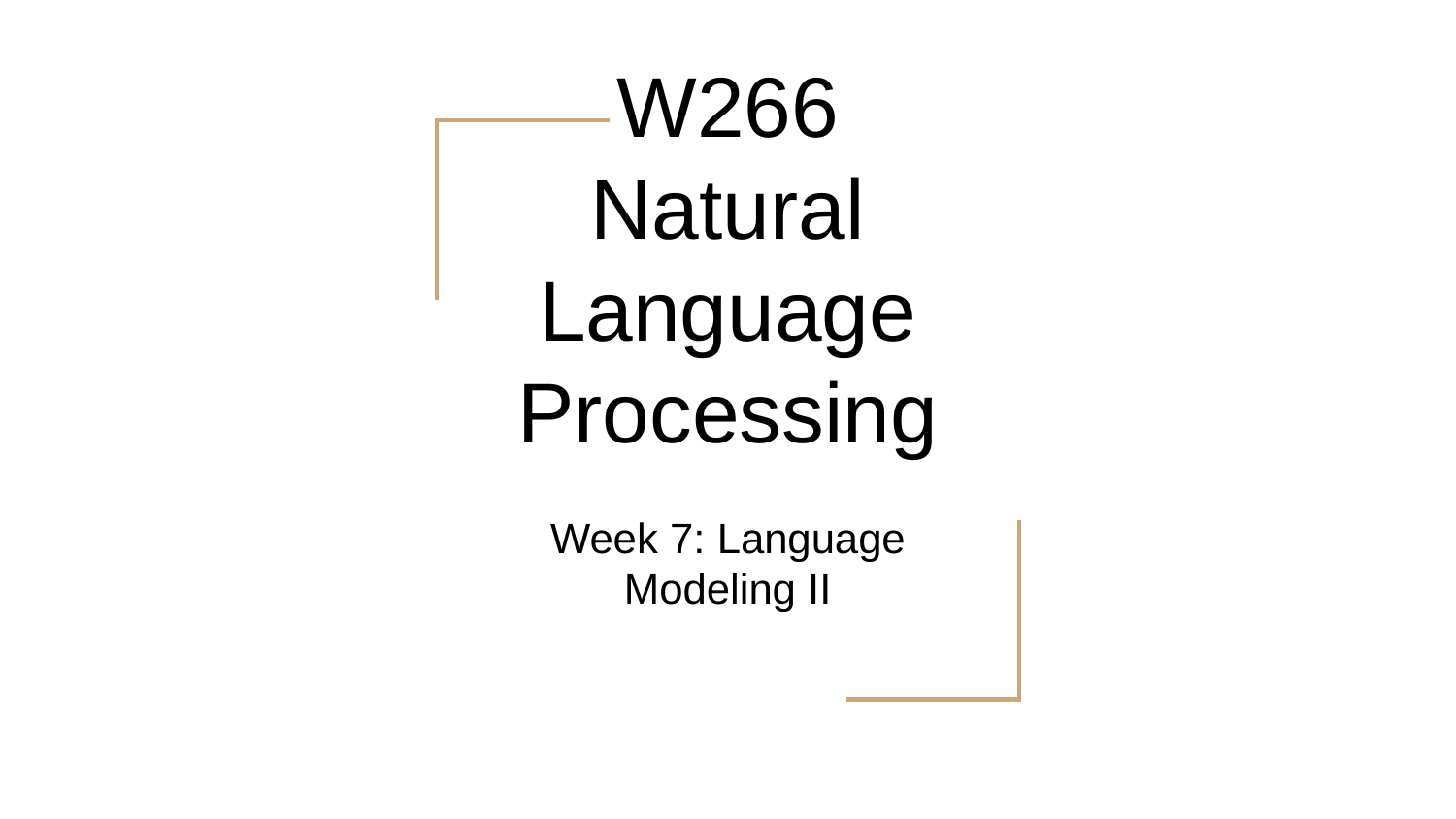

# W266 Natural Language Processing
Week 7: Language Modeling II